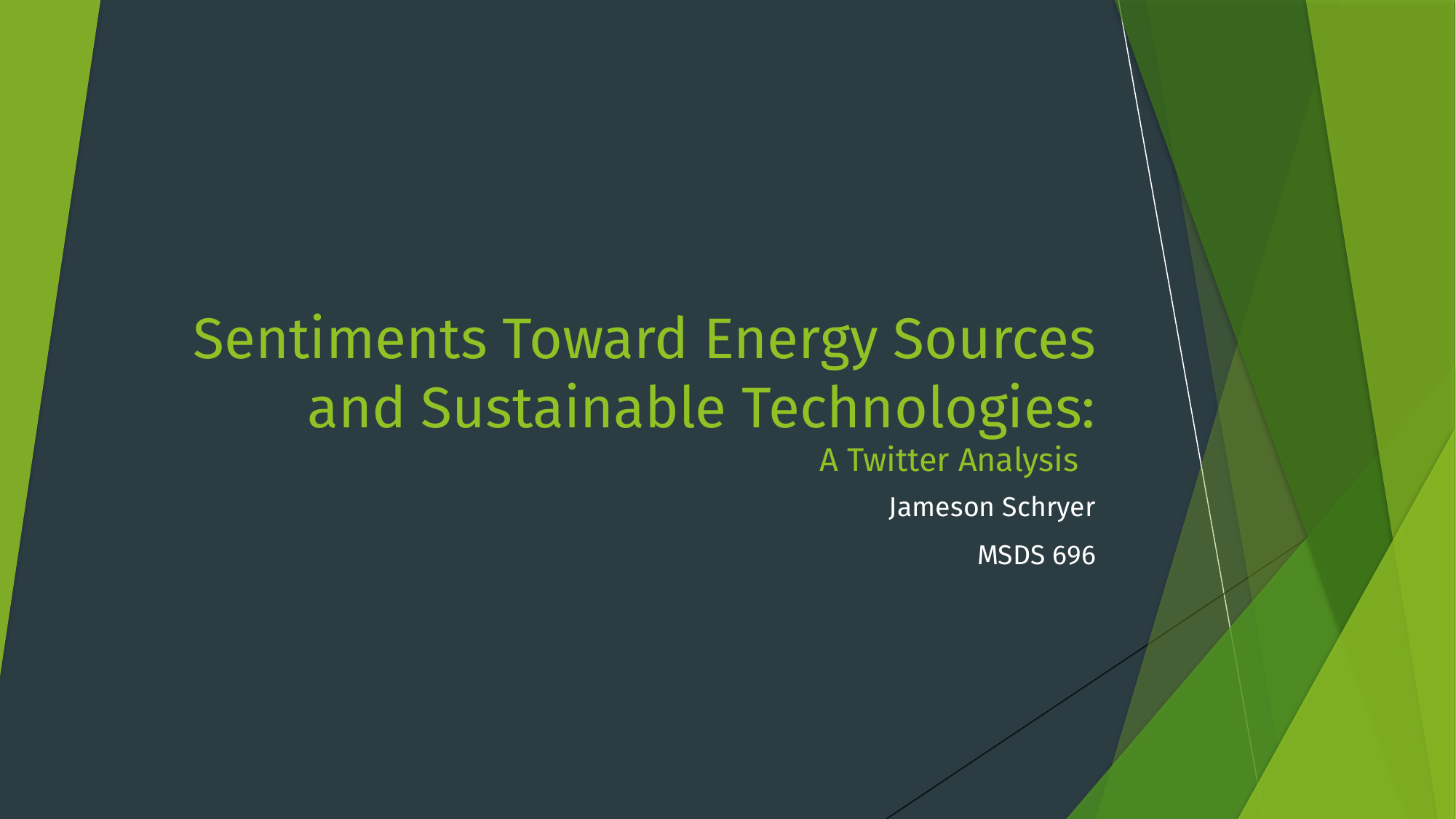

# Sentiments Toward Energy Sources and Sustainable Technologies: A Twitter Analysis
Jameson Schryer
MSDS 696